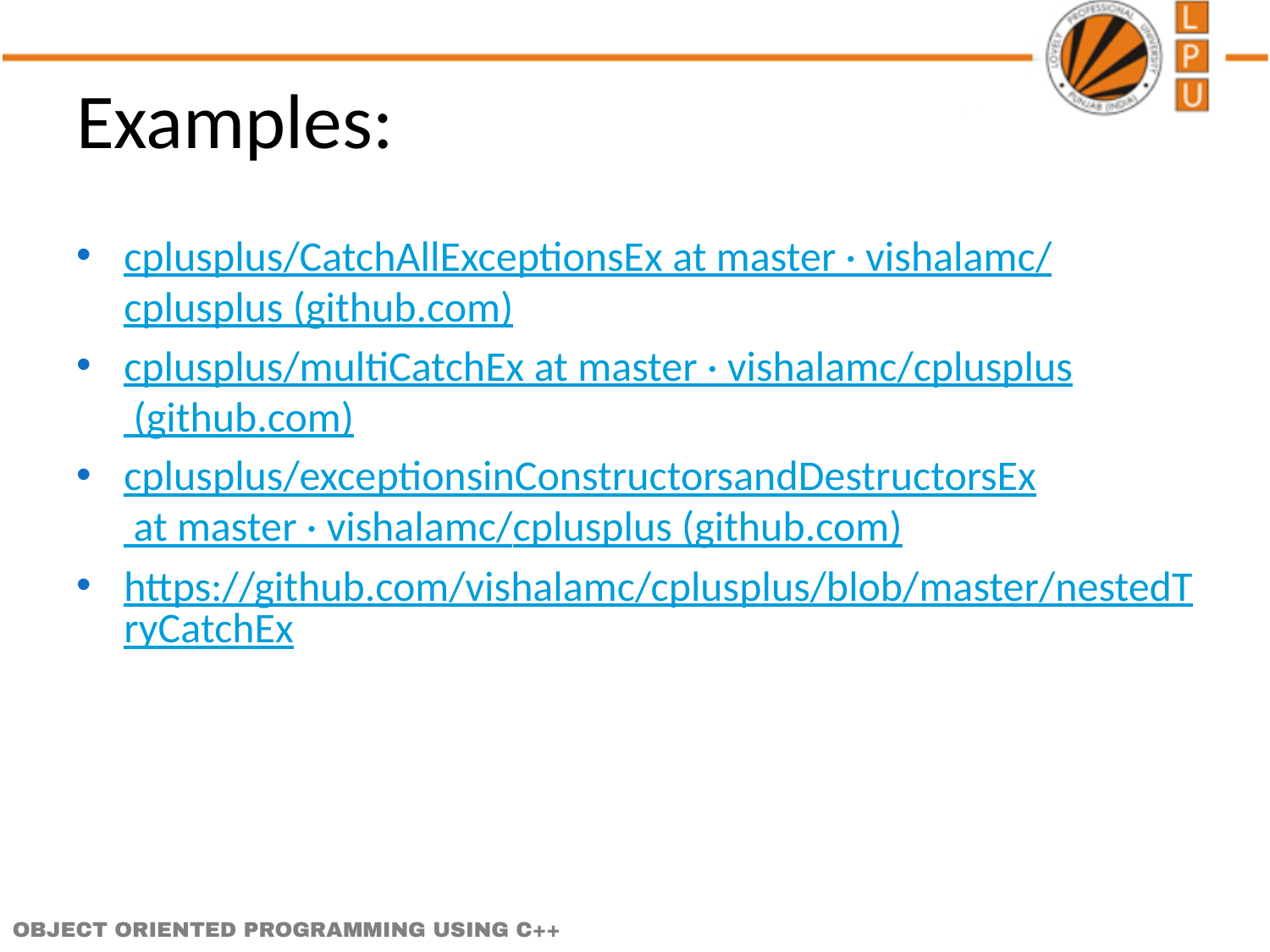

# Examples:
cplusplus/CatchAllExceptionsEx at master · vishalamc/cplusplus (github.com)
cplusplus/multiCatchEx at master · vishalamc/cplusplus (github.com)
cplusplus/exceptionsinConstructorsandDestructorsEx at master · vishalamc/cplusplus (github.com)
https://github.com/vishalamc/cplusplus/blob/master/nestedTryCatchEx